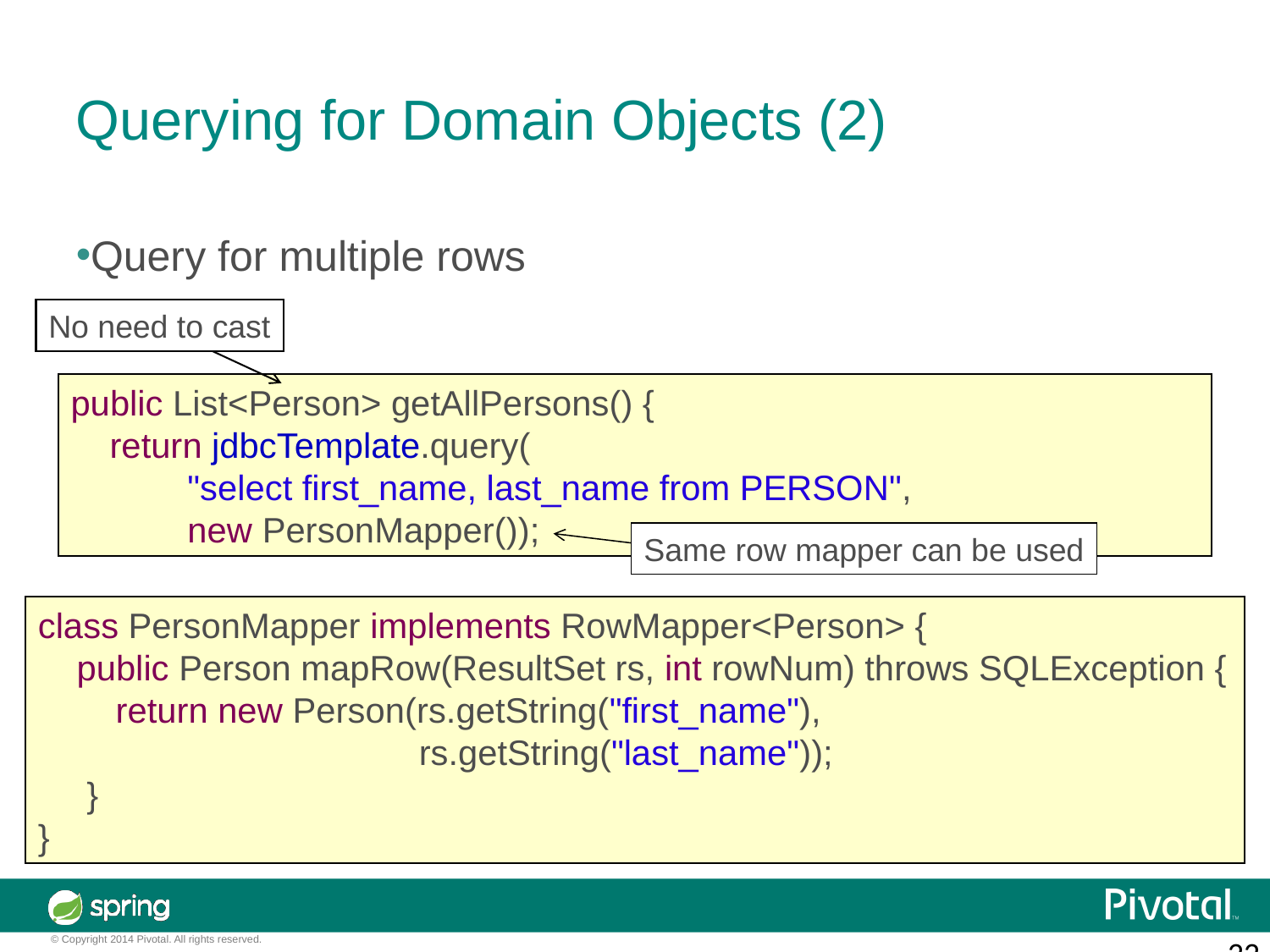

Querying for Domain Objects (2)
Query for multiple rows
No need to cast

public List<Person> getAllPersons() {
    return jdbcTemplate.query(
            "select first_name, last_name from PERSON",
            new PersonMapper());
Same row mapper can be used

class PersonMapper implements RowMapper<Person> {
    public Person mapRow(ResultSet rs, int rowNum) throws SQLException {
        return new Person(rs.getString("first_name"),
			rs.getString("last_name"));
     }
}